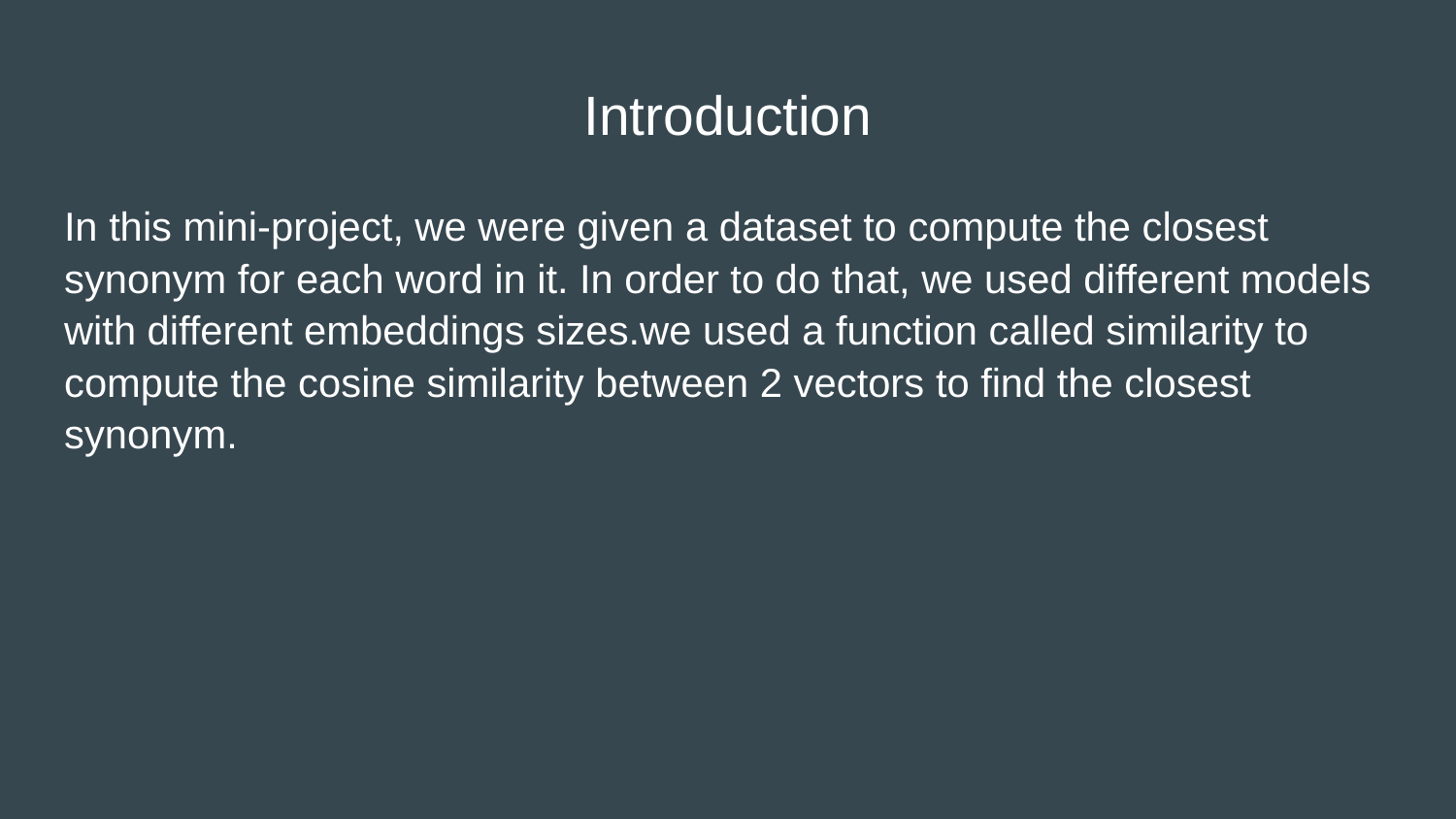

# Introduction
In this mini-project, we were given a dataset to compute the closest synonym for each word in it. In order to do that, we used different models with different embeddings sizes.we used a function called similarity to compute the cosine similarity between 2 vectors to find the closest synonym.